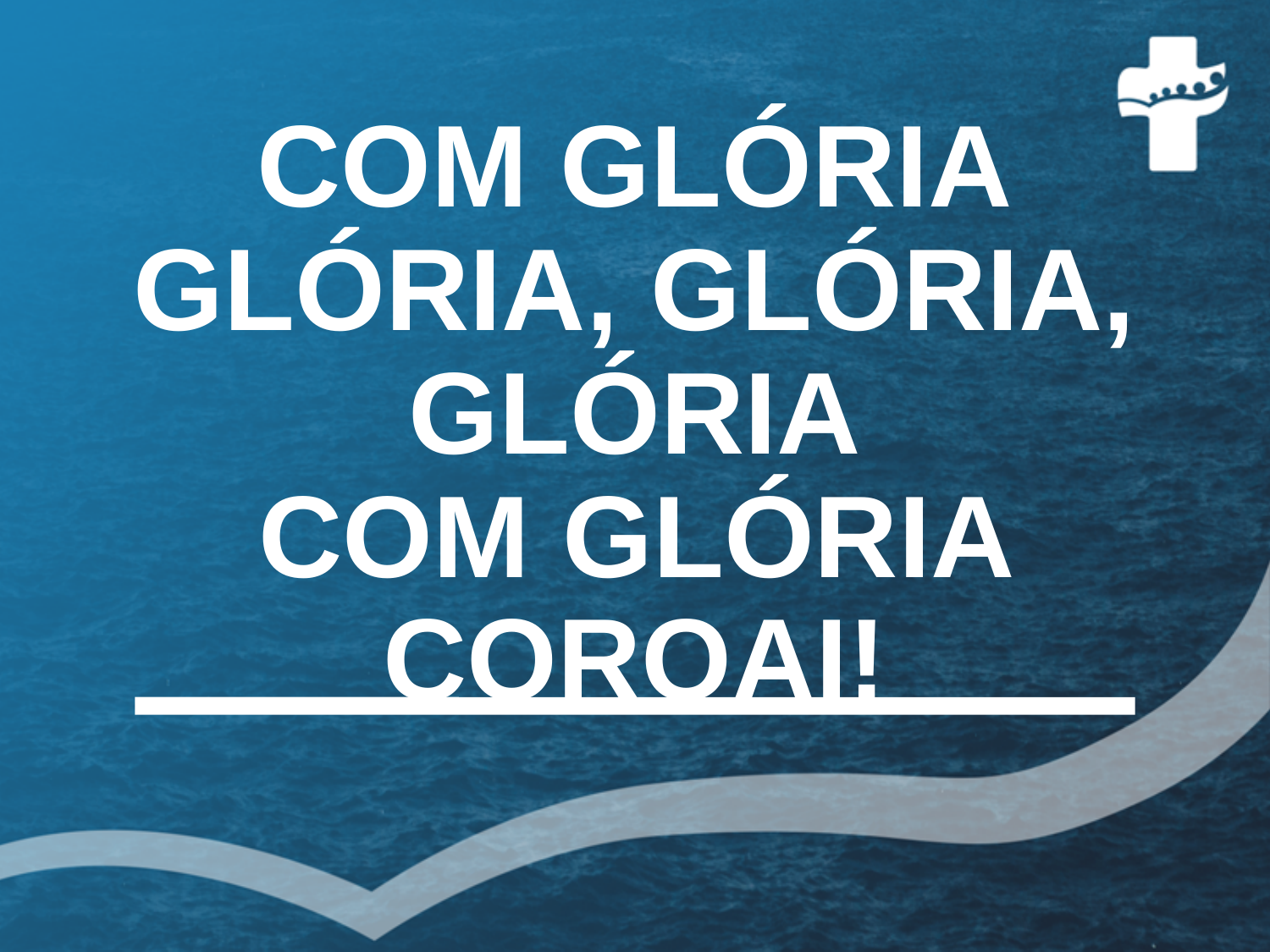

# COM GLÓRIA GLÓRIA, GLÓRIA, GLÓRIA COM GLÓRIA COROAI!